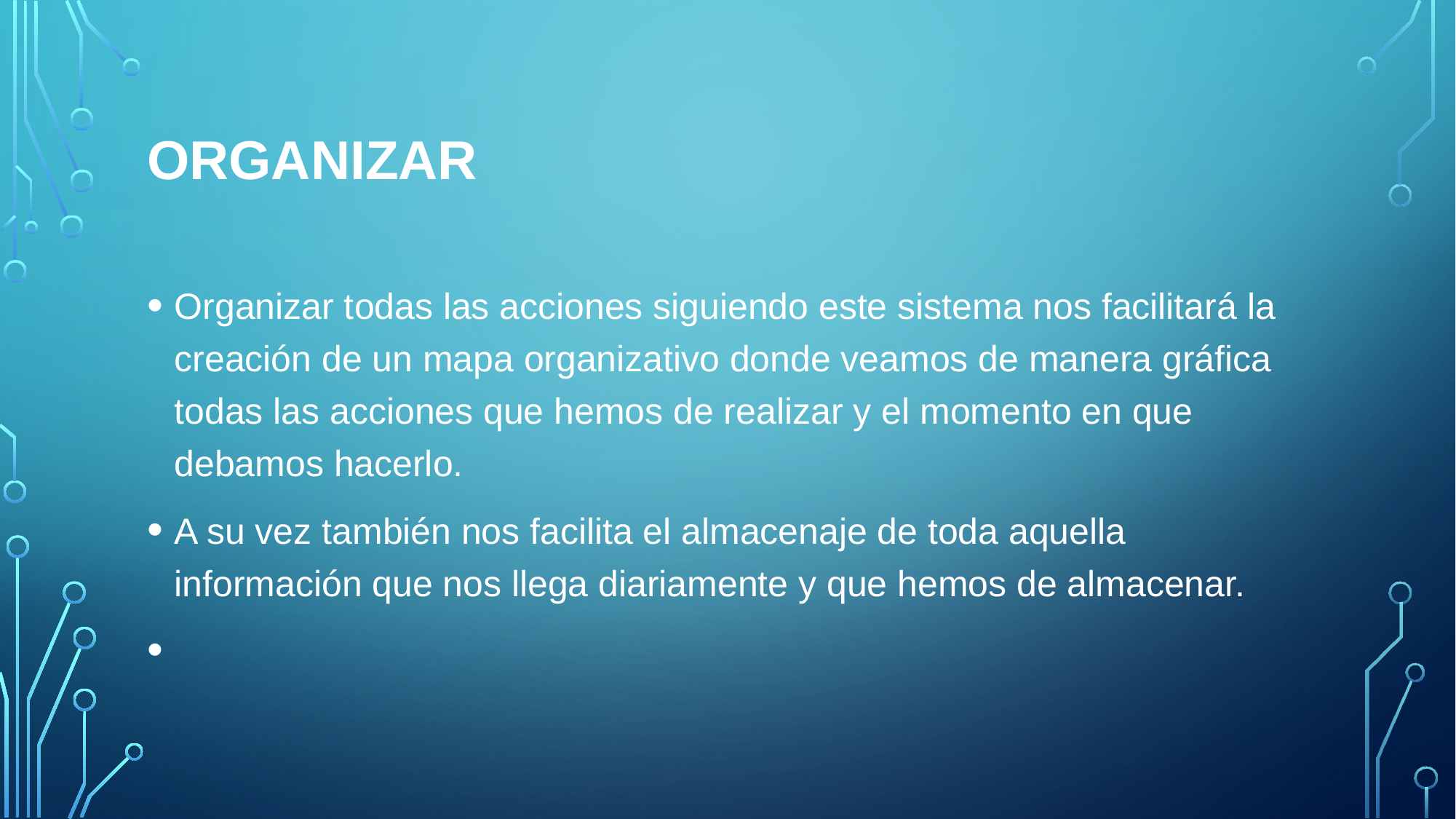

# organizar
Organizar todas las acciones siguiendo este sistema nos facilitará la creación de un mapa organizativo donde veamos de manera gráfica todas las acciones que hemos de realizar y el momento en que debamos hacerlo.
A su vez también nos facilita el almacenaje de toda aquella información que nos llega diariamente y que hemos de almacenar.